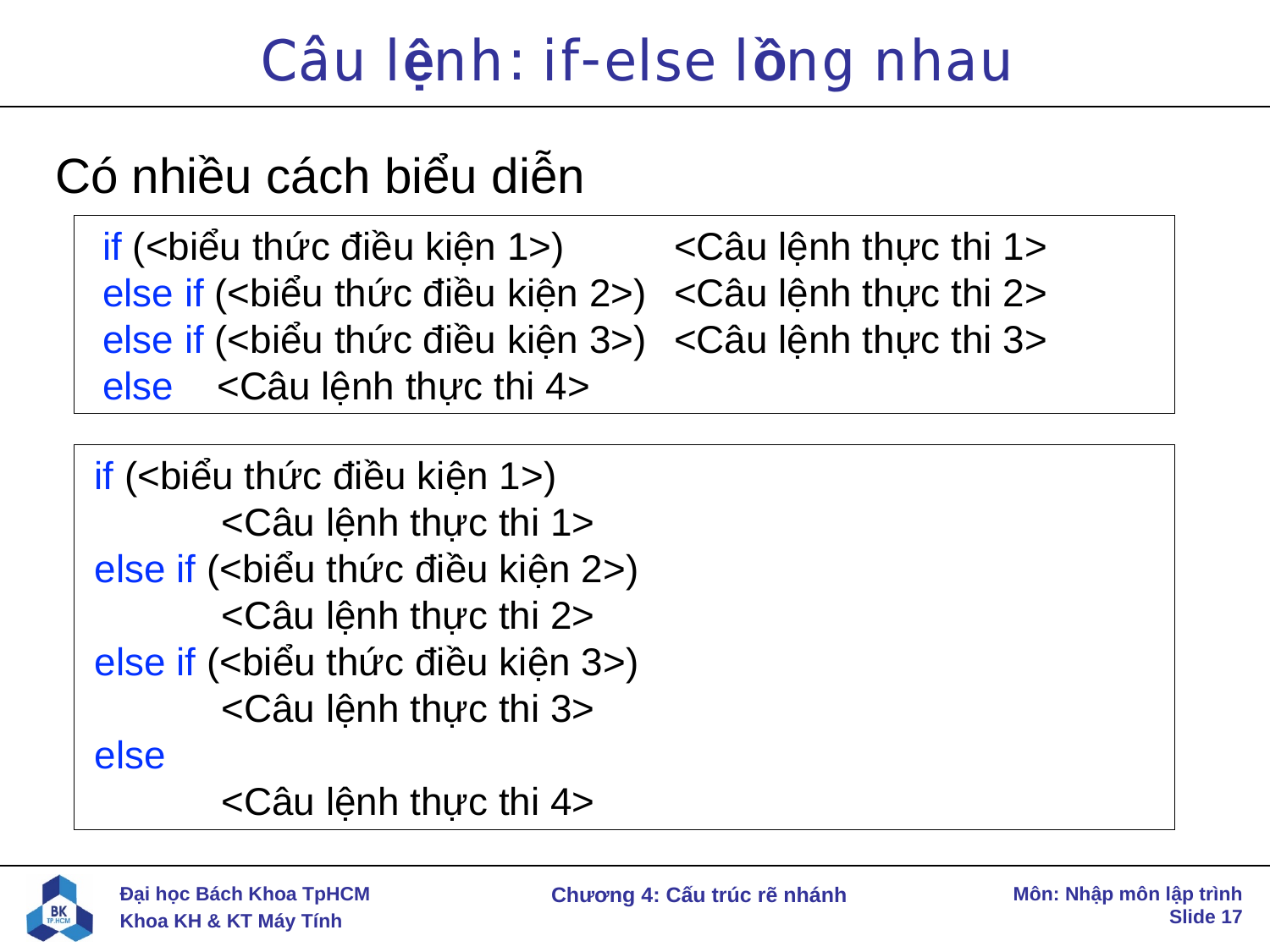

# Câu lệnh: if-else lồng nhau
Có nhiều cách biểu diễn
if (<biểu thức điều kiện 1>)    	<Câu lệnh thực thi 1>
else if (<biểu thức điều kiện 2>)	<Câu lệnh thực thi 2>
else if (<biểu thức điều kiện 3>)	<Câu lệnh thực thi 3>
else    <Câu lệnh thực thi 4>
if (<biểu thức điều kiện 1>)
	<Câu lệnh thực thi 1>
else if (<biểu thức điều kiện 2>)
	<Câu lệnh thực thi 2>
else if (<biểu thức điều kiện 3>)
	<Câu lệnh thực thi 3>
else
	<Câu lệnh thực thi 4>